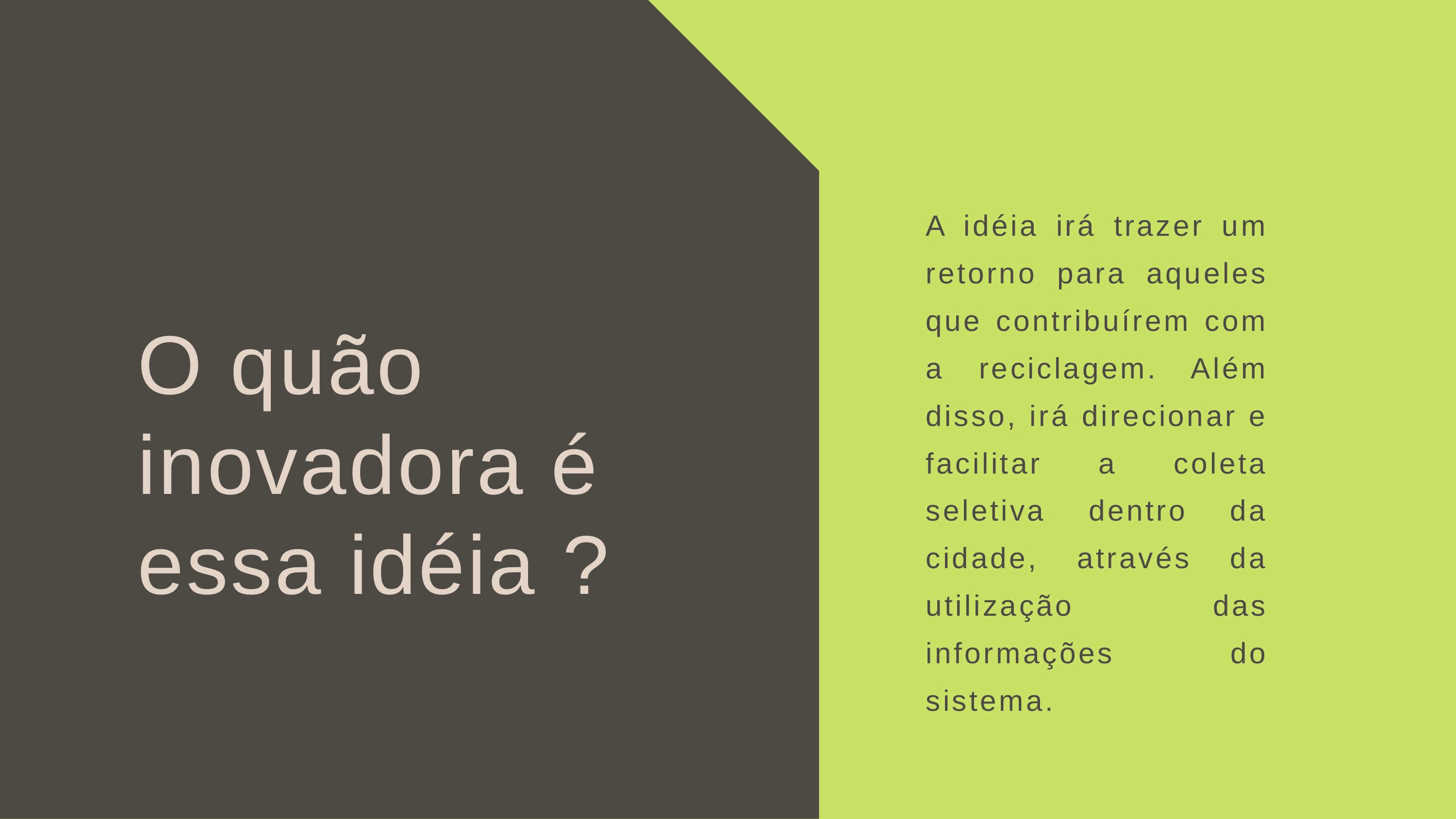

A idéia irá trazer um retorno para aqueles que contribuírem com a reciclagem. Além disso, irá direcionar e facilitar a coleta seletiva dentro da cidade, através da utilização das informações do sistema.
O quão inovadora é essa idéia ?